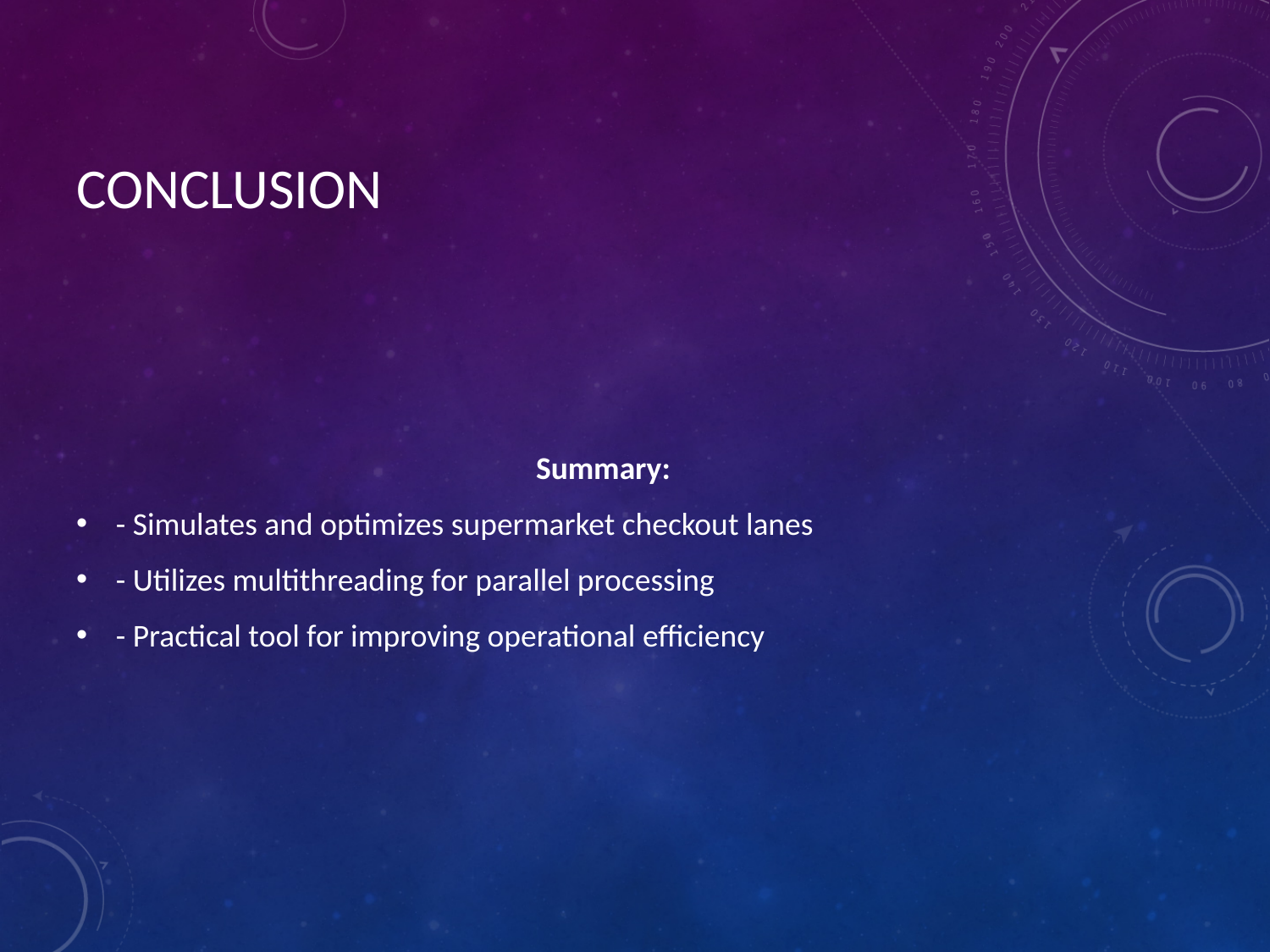

# Conclusion
Summary:
- Simulates and optimizes supermarket checkout lanes
- Utilizes multithreading for parallel processing
- Practical tool for improving operational efficiency